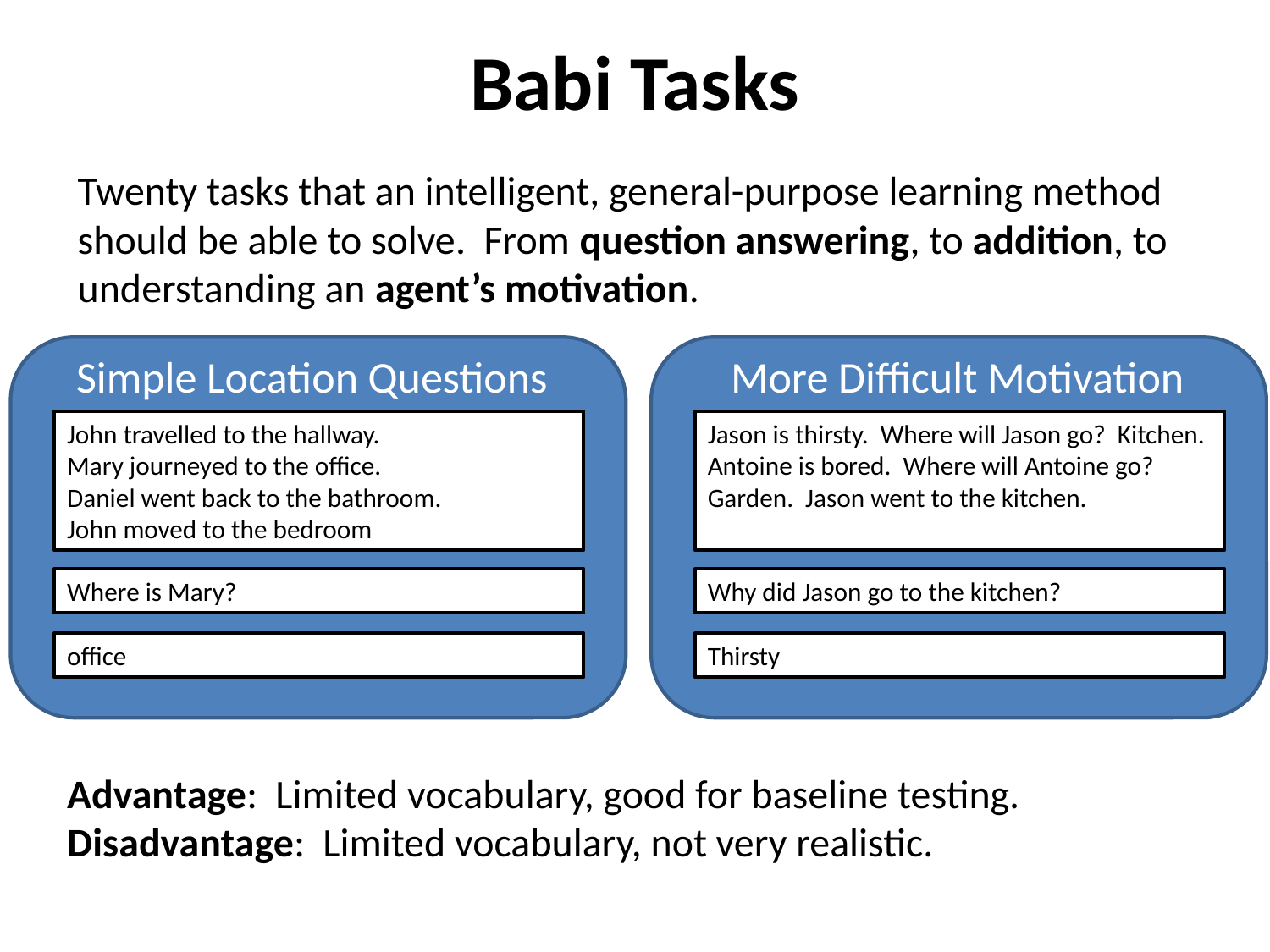

# Babi Tasks
Twenty tasks that an intelligent, general-purpose learning method should be able to solve.  From question answering, to addition, to understanding an agent’s motivation.

Simple Location Questions
More Difficult Motivation
John travelled to the hallway.
Mary journeyed to the office.
Daniel went back to the bathroom.
John moved to the bedroom
Jason is thirsty.  Where will Jason go?  Kitchen. Antoine is bored.  Where will Antoine go?  Garden.  Jason went to the kitchen.
Where is Mary?
Why did Jason go to the kitchen?
office
Thirsty
Advantage:  Limited vocabulary, good for baseline testing.
Disadvantage:  Limited vocabulary, not very realistic.